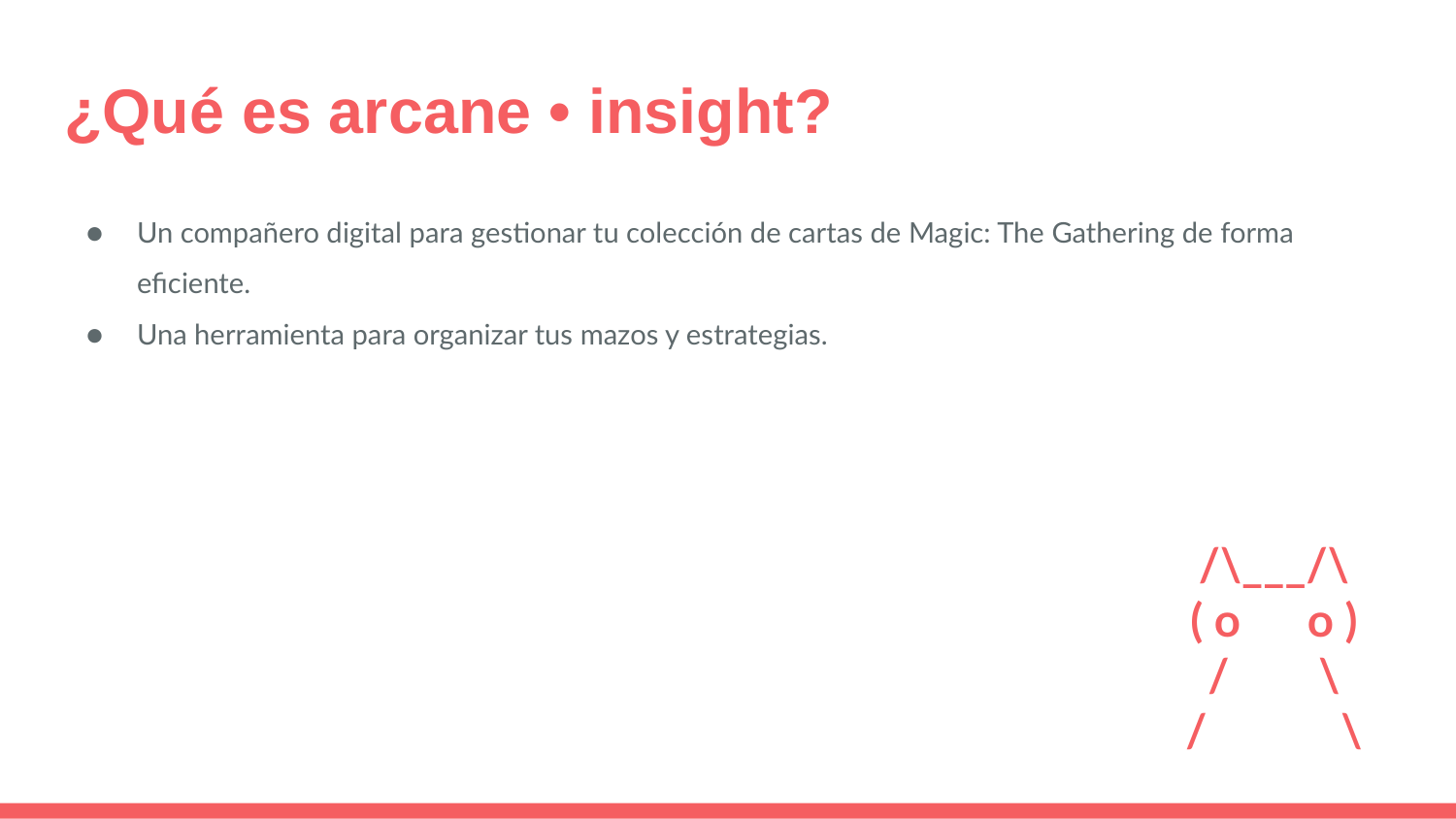

# ¿Qué es arcane • insight?
Un compañero digital para gestionar tu colección de cartas de Magic: The Gathering de forma eficiente.
Una herramienta para organizar tus mazos y estrategias.
/\___/\
( o      o )
/        \
/            \